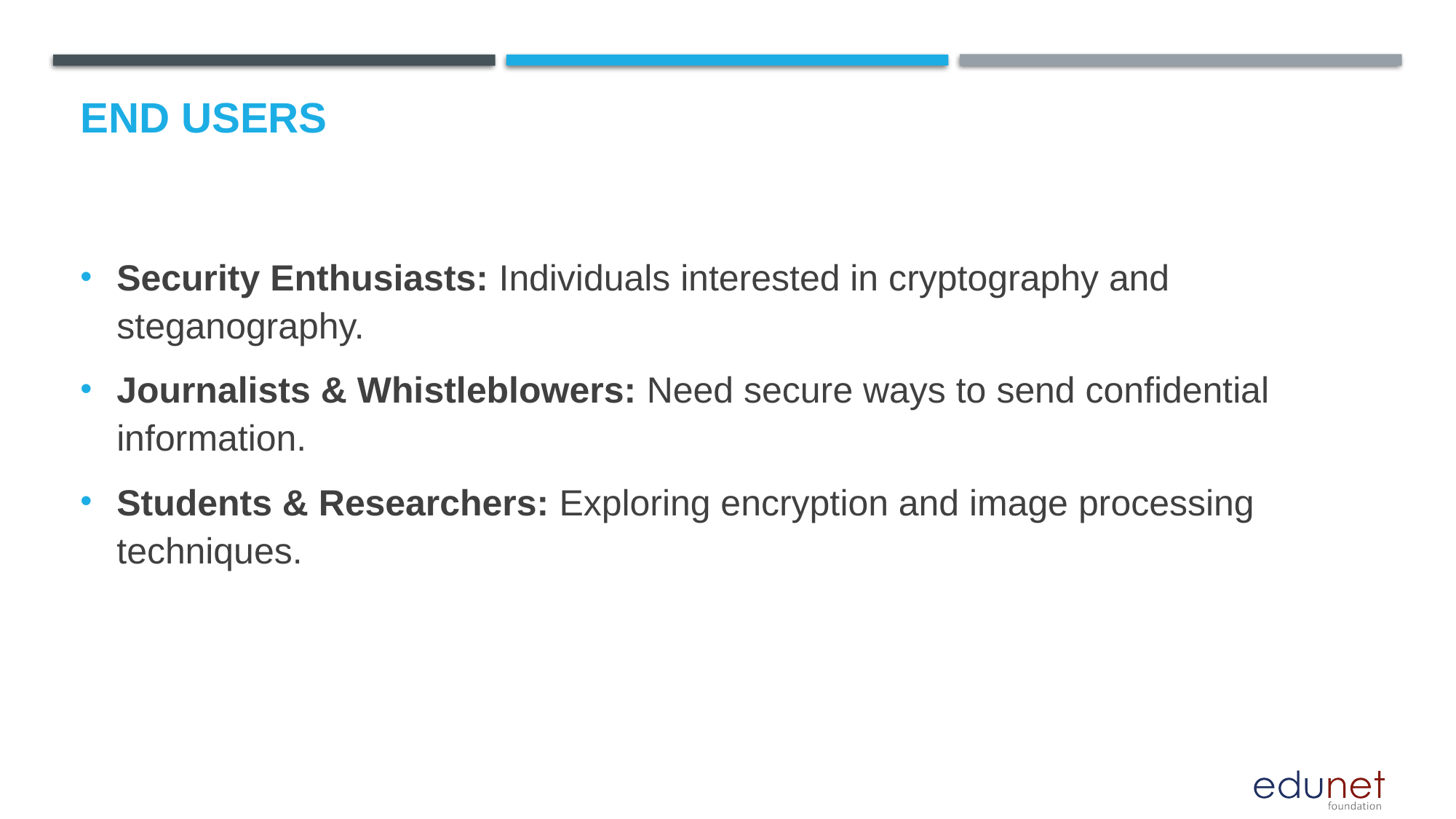

# End users
Security Enthusiasts: Individuals interested in cryptography and steganography.
Journalists & Whistleblowers: Need secure ways to send confidential information.
Students & Researchers: Exploring encryption and image processing techniques.